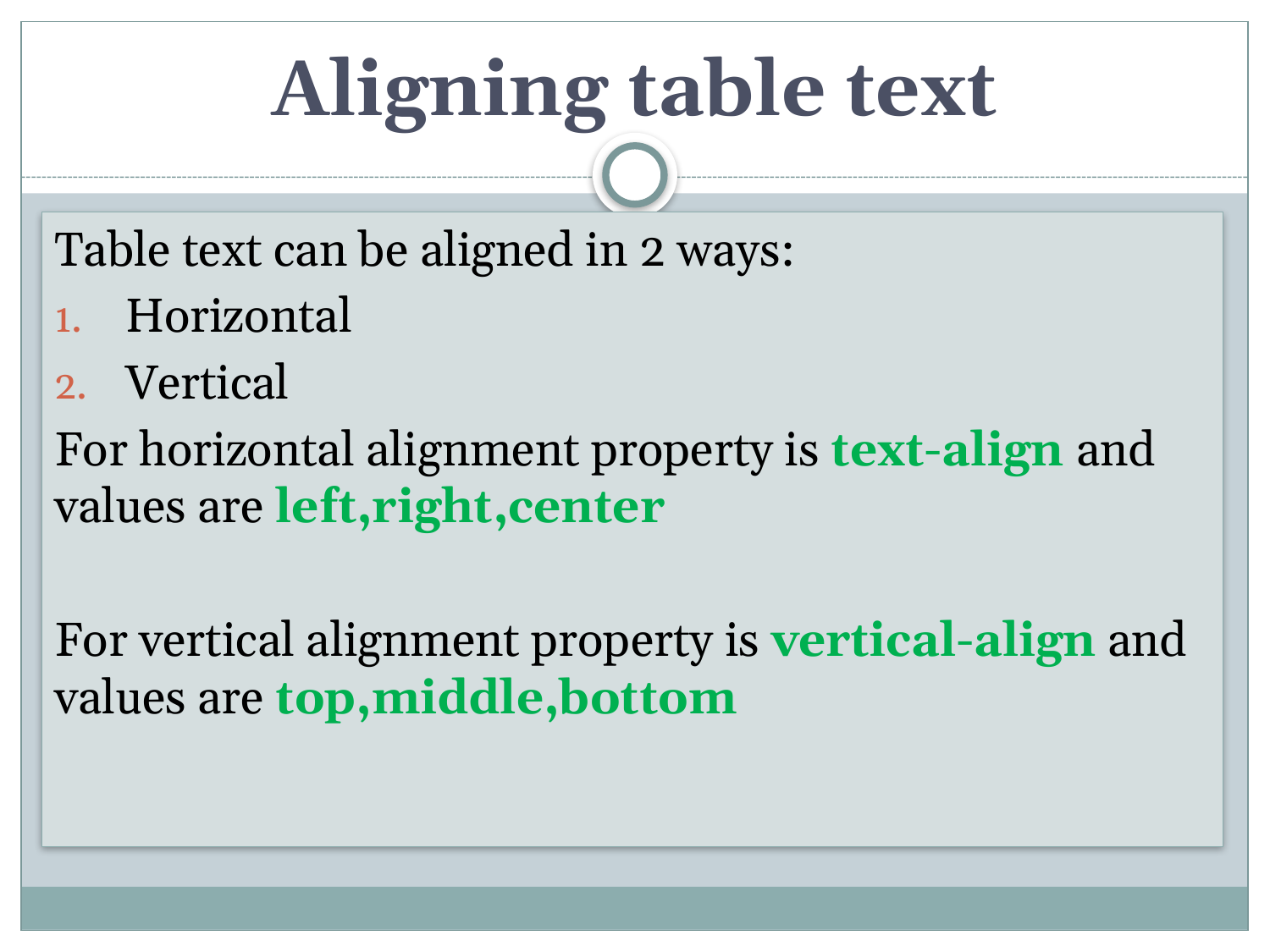

# Aligning table text
Table text can be aligned in 2 ways:
Horizontal
Vertical
For horizontal alignment property is text-align and values are left,right,center

For vertical alignment property is vertical-align and values are top,middle,bottom